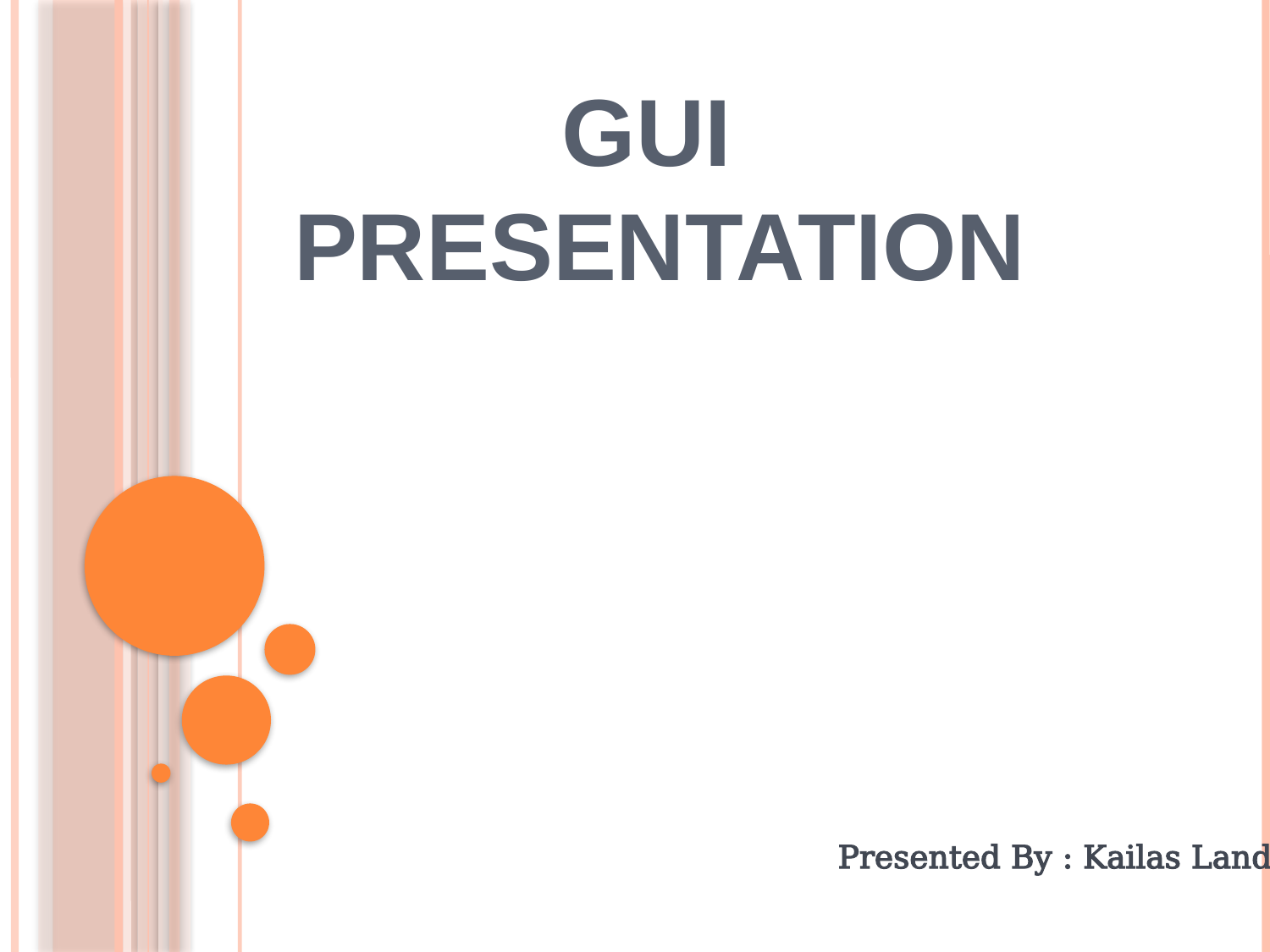

# GUI PRESENTATION
Presented By : Kailas Landge